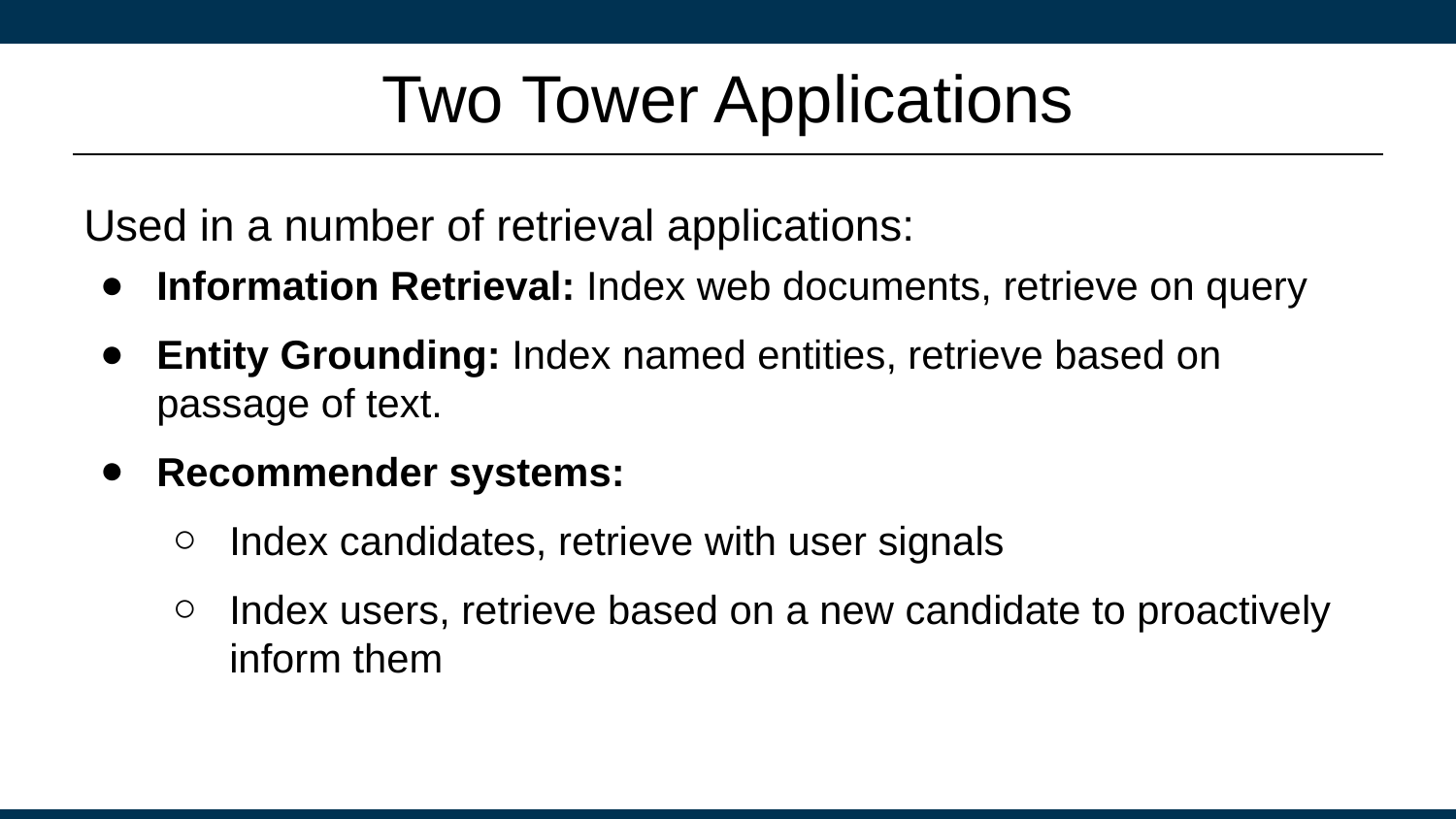

# Two Tower Applications
Used in a number of retrieval applications:
Information Retrieval: Index web documents, retrieve on query
Entity Grounding: Index named entities, retrieve based on passage of text.
Recommender systems:
Index candidates, retrieve with user signals
Index users, retrieve based on a new candidate to proactively inform them